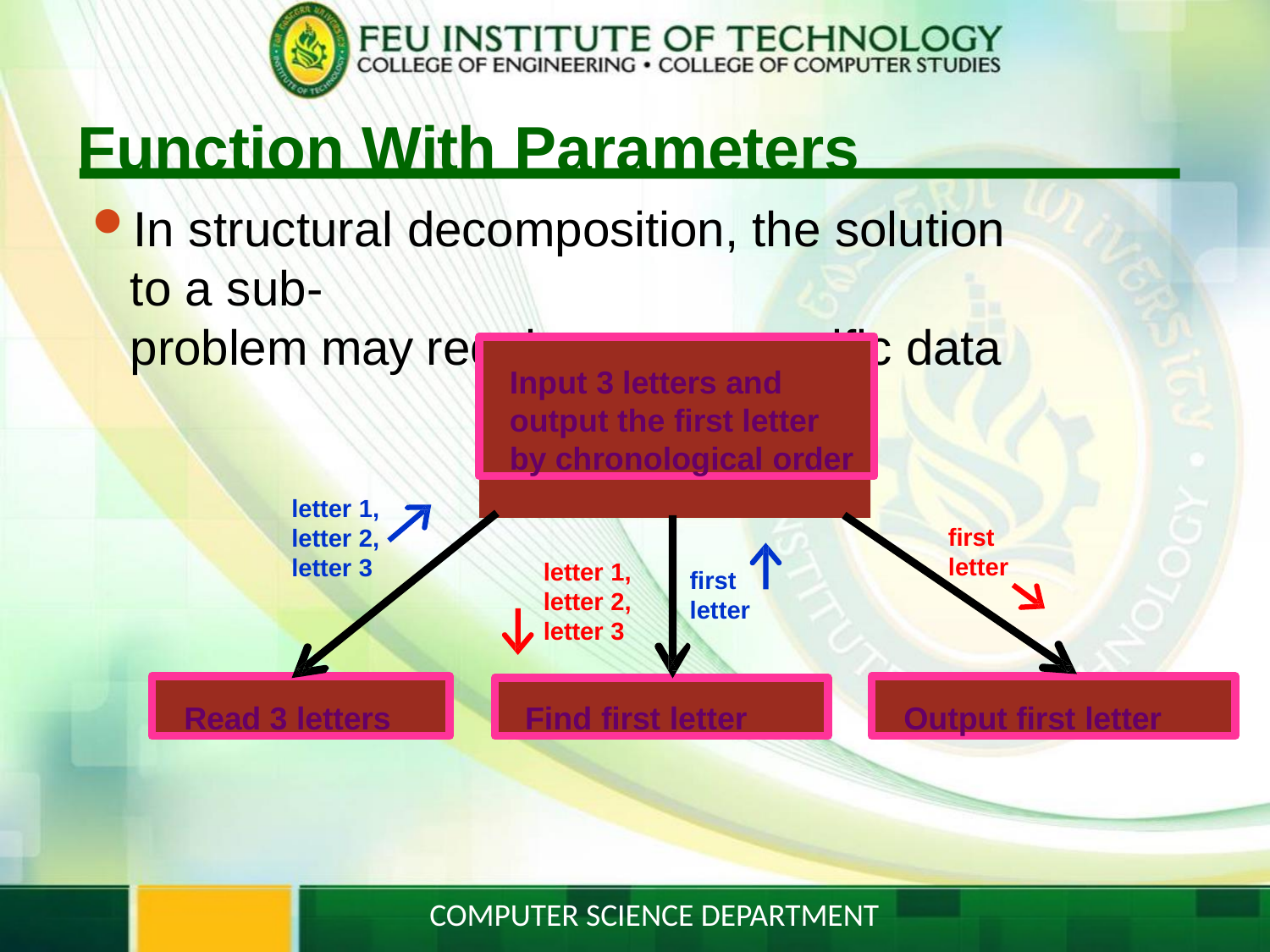

# Function With Parameters
In structural decomposition, the solution to a sub-
problem may require some specific data
Input 3 letters and  output the first letter  by chronological order

letter 1,
letter 2,
letter 3

first
letter

letter 1,
letter 2,
letter 3
first  letter

Output first letter
Read 3 letters
Find first letter